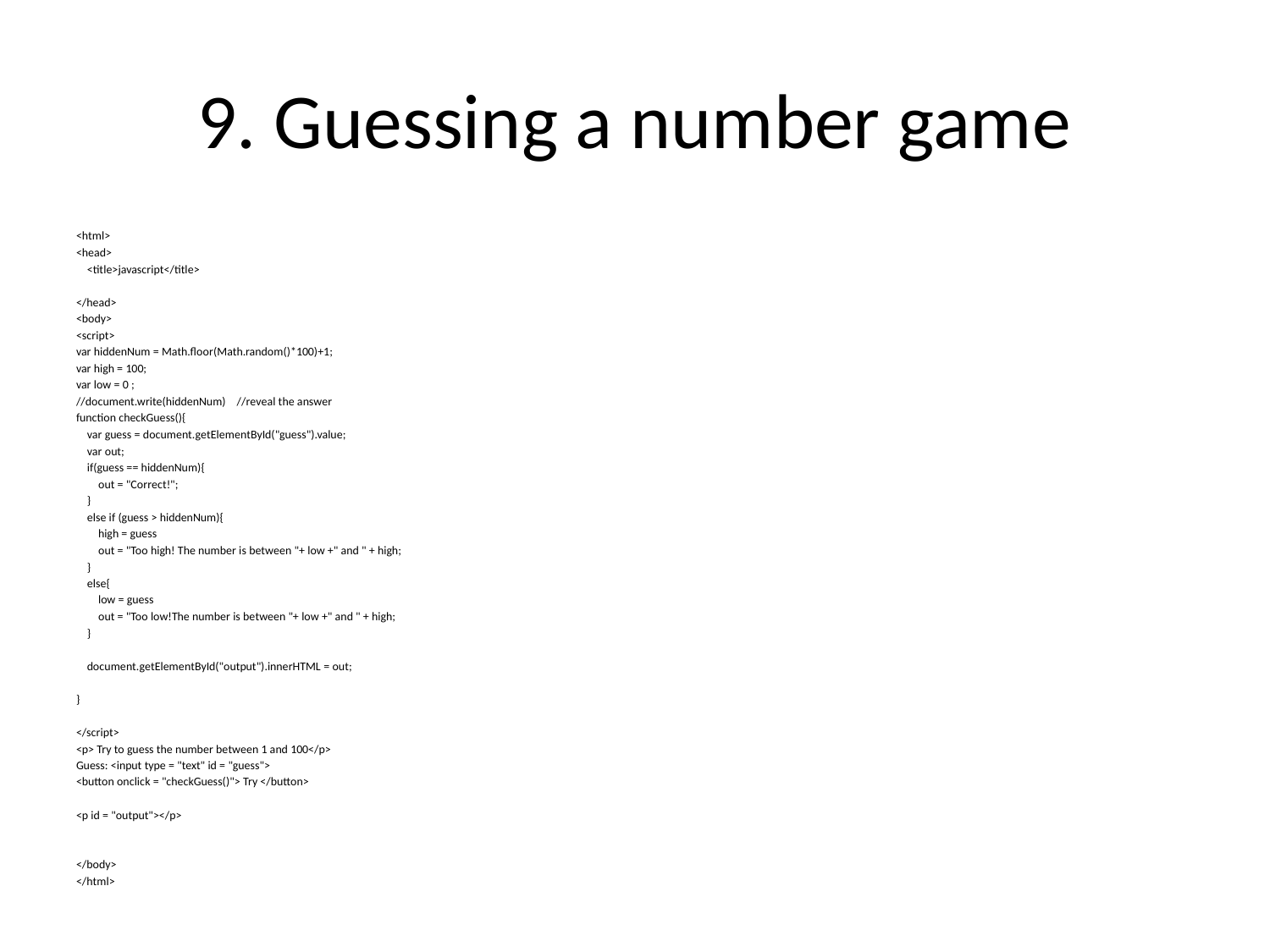

# 9. Guessing a number game
<html>
<head>
    <title>javascript</title>

</head>
<body>
<script>
var hiddenNum = Math.floor(Math.random()*100)+1;
var high = 100;
var low = 0 ;
//document.write(hiddenNum)    //reveal the answer
function checkGuess(){
    var guess = document.getElementById("guess").value;
    var out;
    if(guess == hiddenNum){
        out = "Correct!";
    }
    else if (guess > hiddenNum){
        high = guess
        out = "Too high! The number is between "+ low +" and " + high;
    }
    else{
        low = guess
        out = "Too low!The number is between "+ low +" and " + high;
    }

    document.getElementById("output").innerHTML = out;

}

</script>
<p> Try to guess the number between 1 and 100</p>
Guess: <input type = "text" id = "guess">
<button onclick = "checkGuess()"> Try </button>

<p id = "output"></p>

</body>
</html>